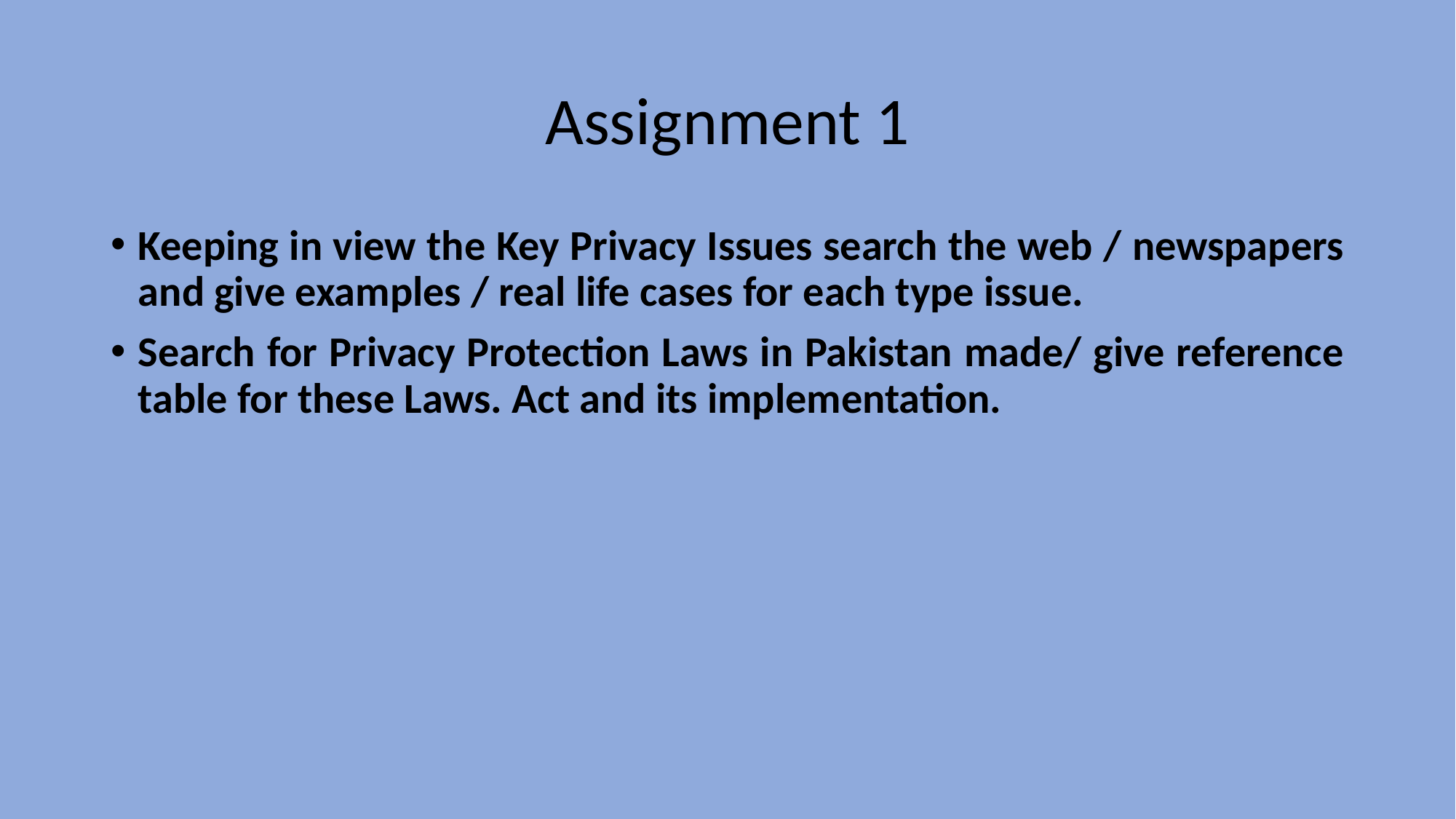

# Assignment 1
Keeping in view the Key Privacy Issues search the web / newspapers and give examples / real life cases for each type issue.
Search for Privacy Protection Laws in Pakistan made/ give reference table for these Laws. Act and its implementation.